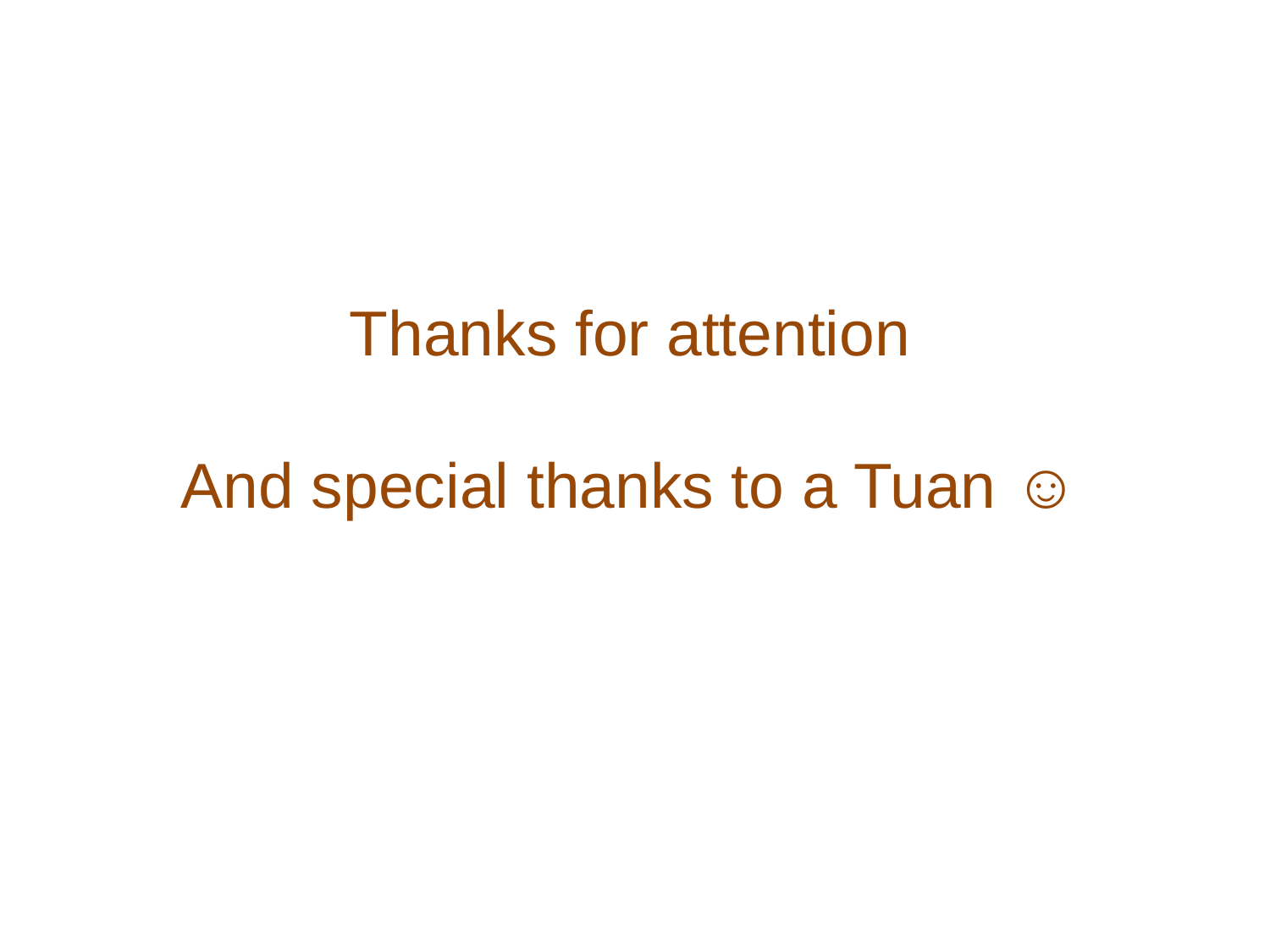

Thanks for attention

And special thanks to a Tuan ☺